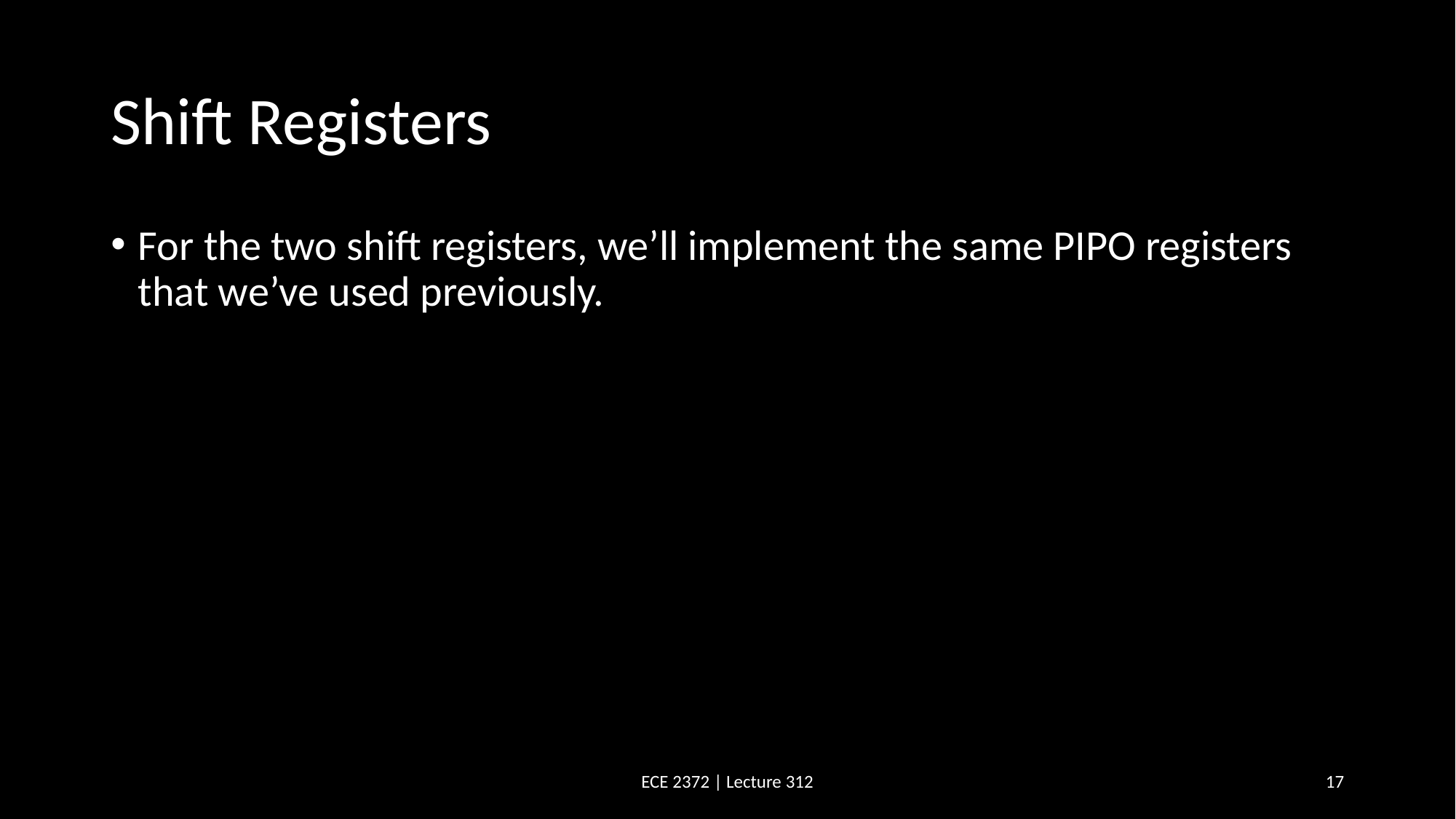

# Shift Registers
For the two shift registers, we’ll implement the same PIPO registers that we’ve used previously.
ECE 2372 | Lecture 312
17